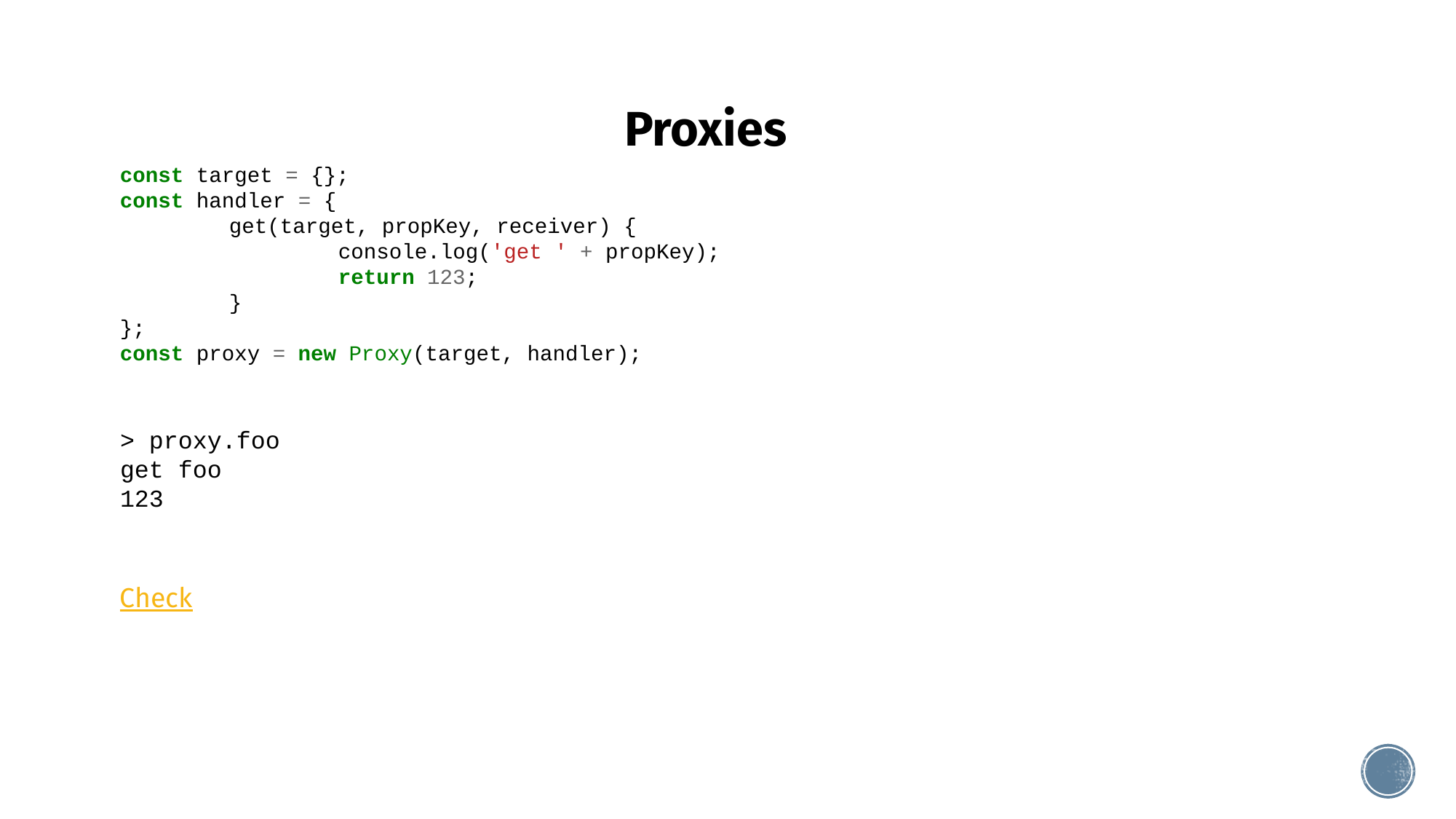

Proxies
const target = {};
const handler = {
	get(target, propKey, receiver) {
		console.log('get ' + propKey);
		return 123;
	}
};
const proxy = new Proxy(target, handler);
> proxy.foo
get foo
123
Check